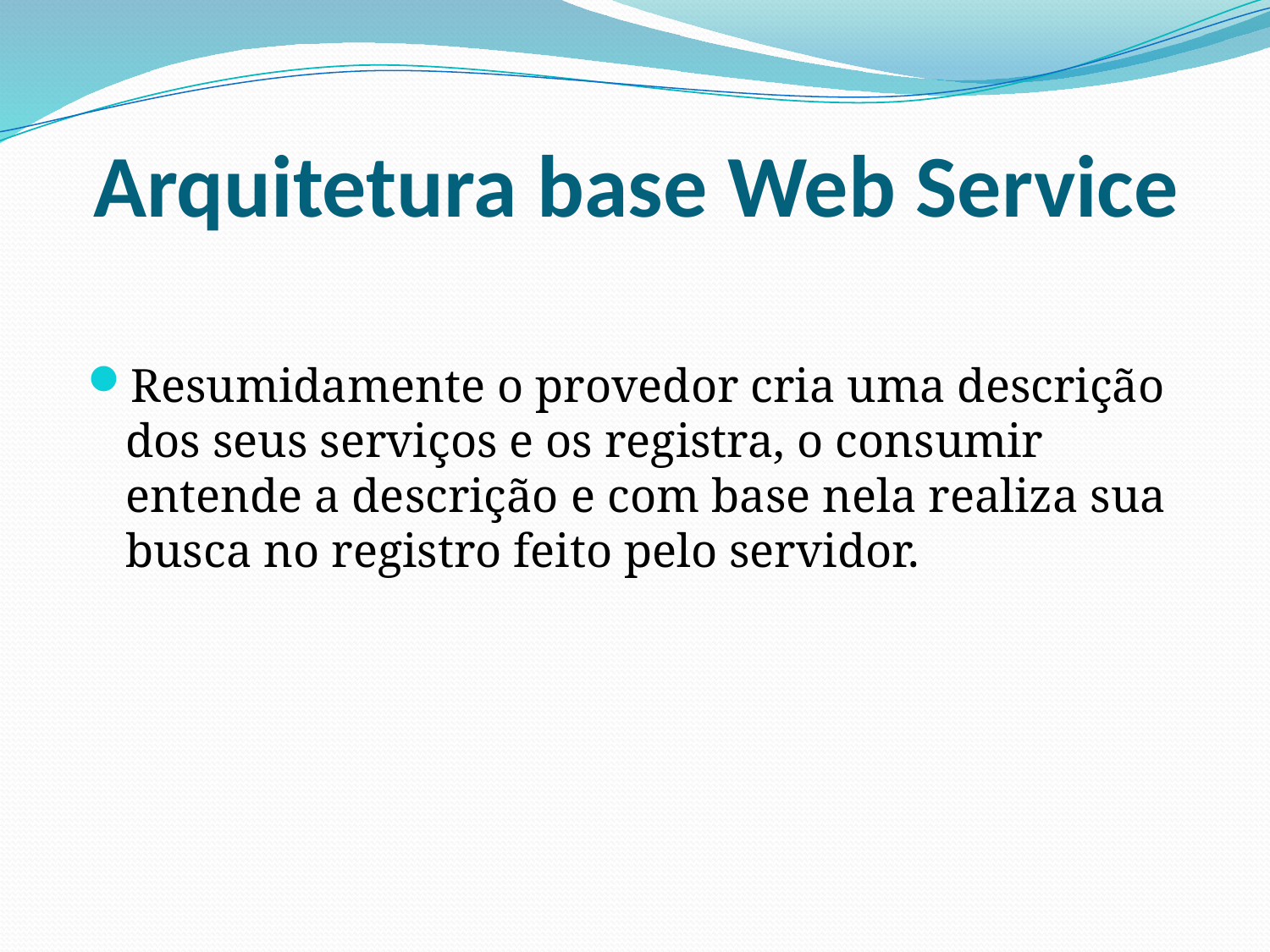

# Arquitetura base Web Service

Resumidamente o provedor cria uma descrição dos seus serviços e os registra, o consumir entende a descrição e com base nela realiza sua busca no registro feito pelo servidor.